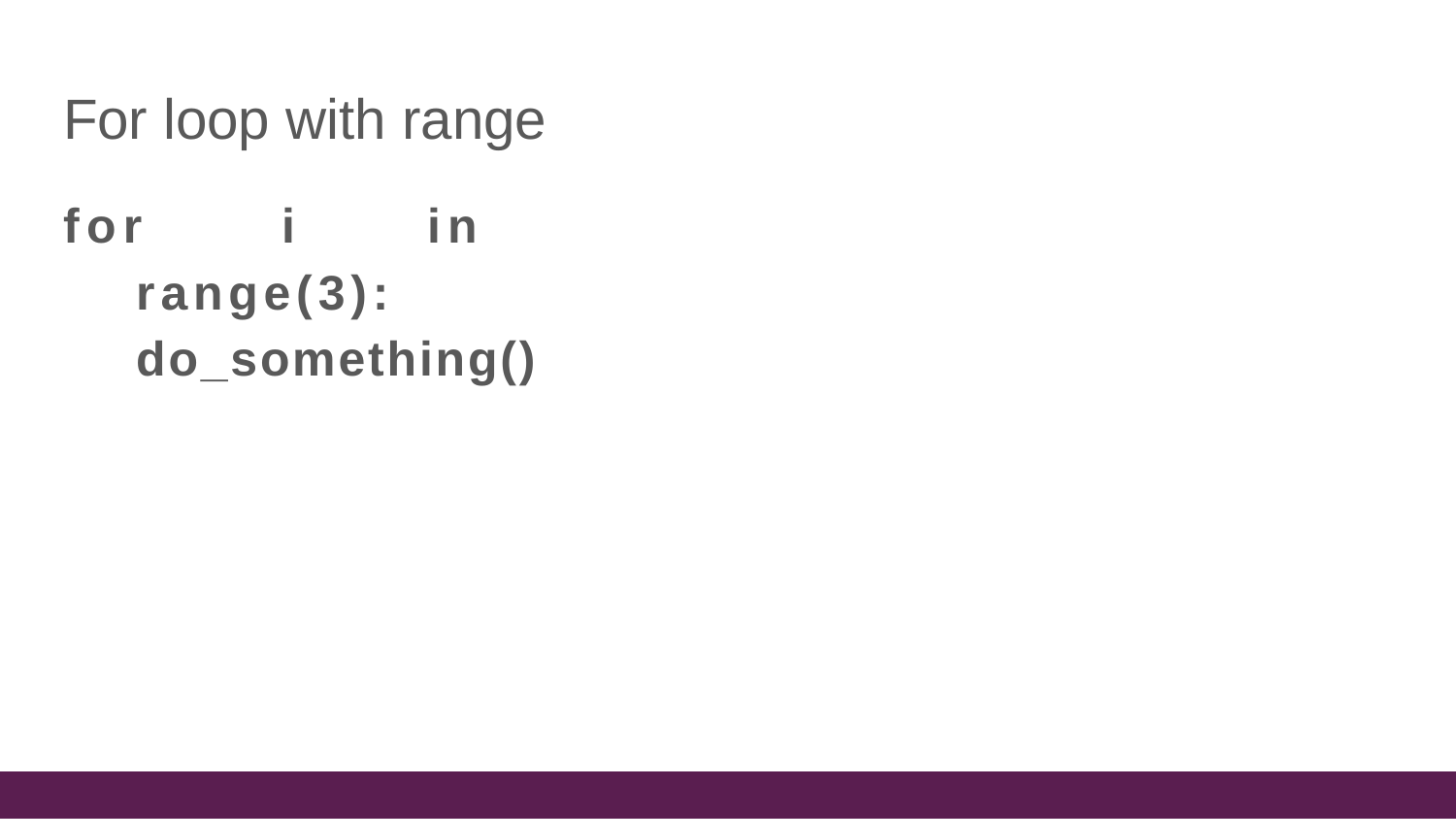

# For loop with range
for	i	in	range(3): do_something()